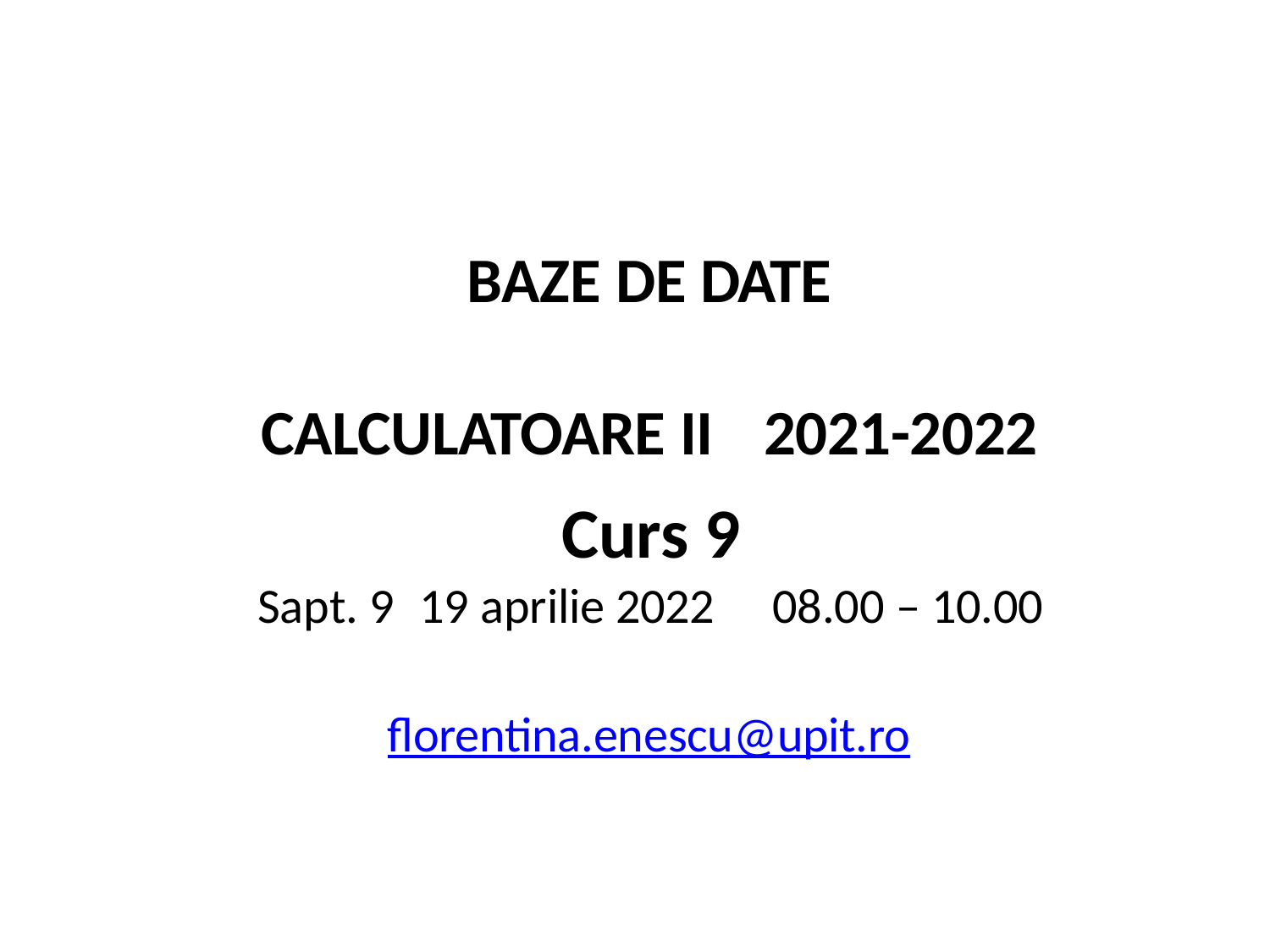

# BAZE DE DATE
CALCULATOARE II
Curs 9
Sapt. 9	19 aprilie 2022
2021-2022
08.00 – 10.00
florentina.enescu@upit.ro